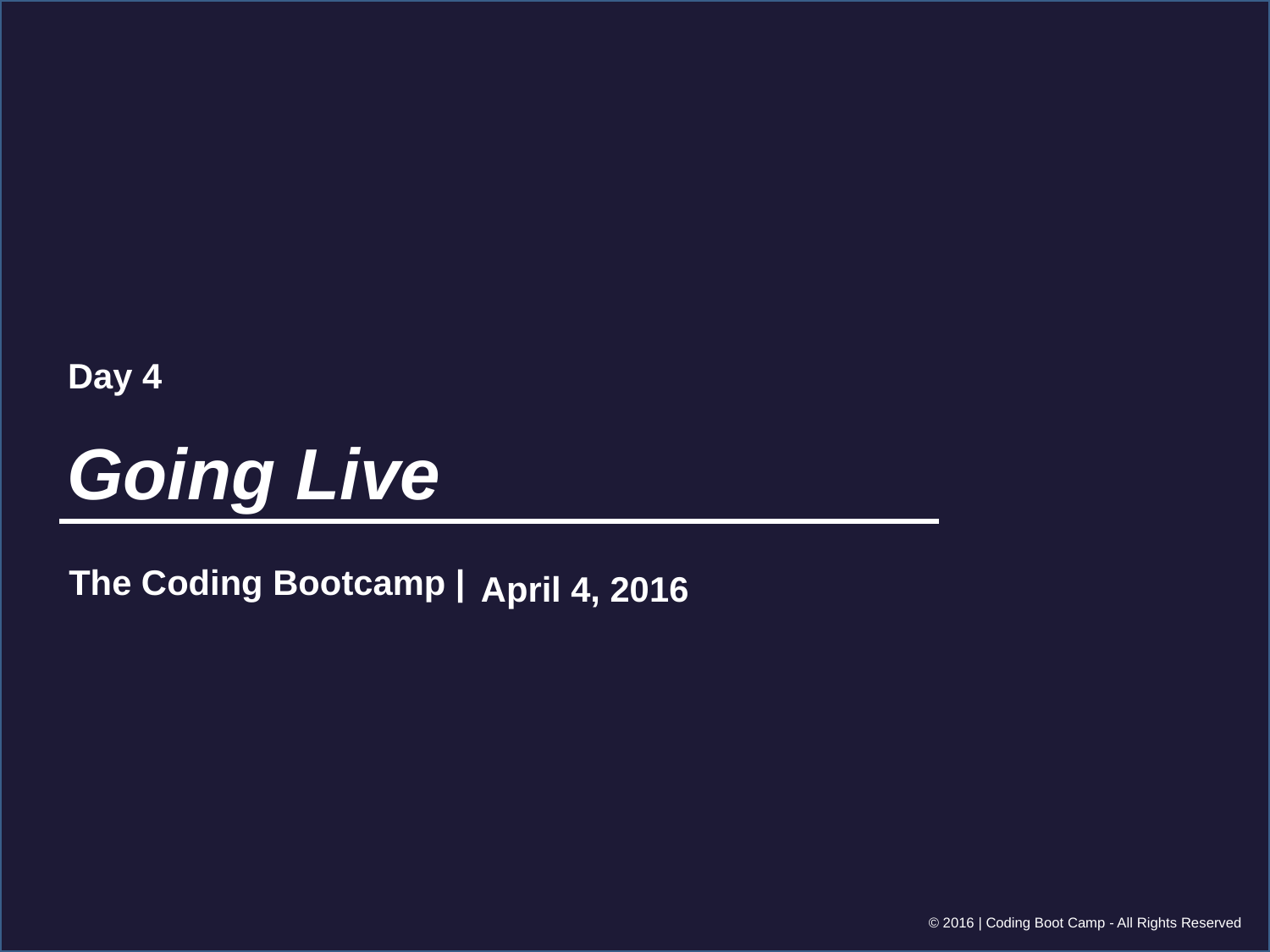

Day 4
Going Live
April 4, 2016